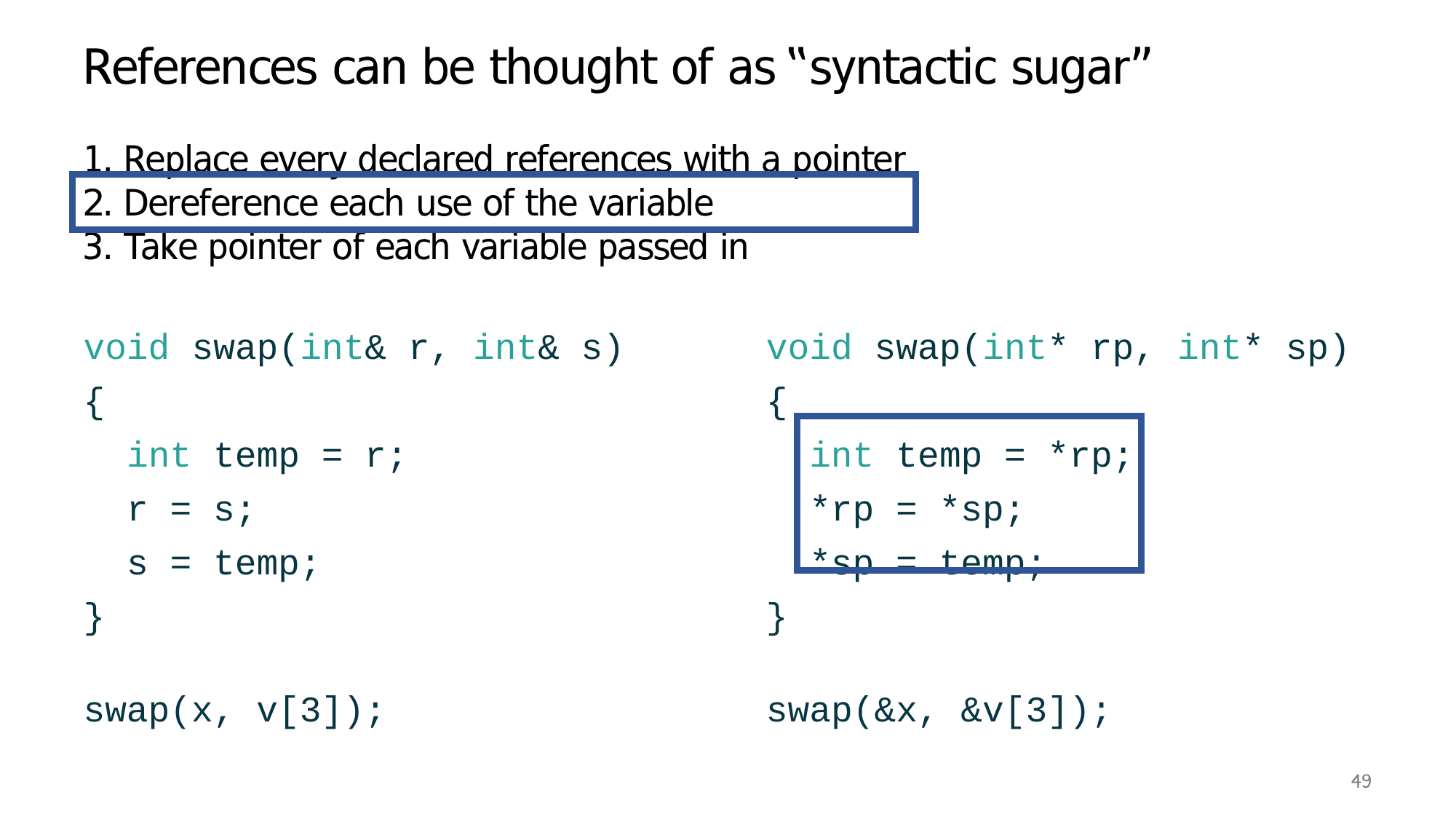

# References can be thought of as “syntactic sugar”
Replace every declared references with a pointer
Dereference each use of the variable
Take pointer of each variable passed in

void swap(int& r, int& s)
{
  int temp = r;
  r = s;
  s = temp;
}
swap(x, v[3]);
void swap(int* rp, int* sp)
{
  int temp = *rp;
  *rp = *sp;
  *sp = temp;
}
swap(&x, &v[3]);

49